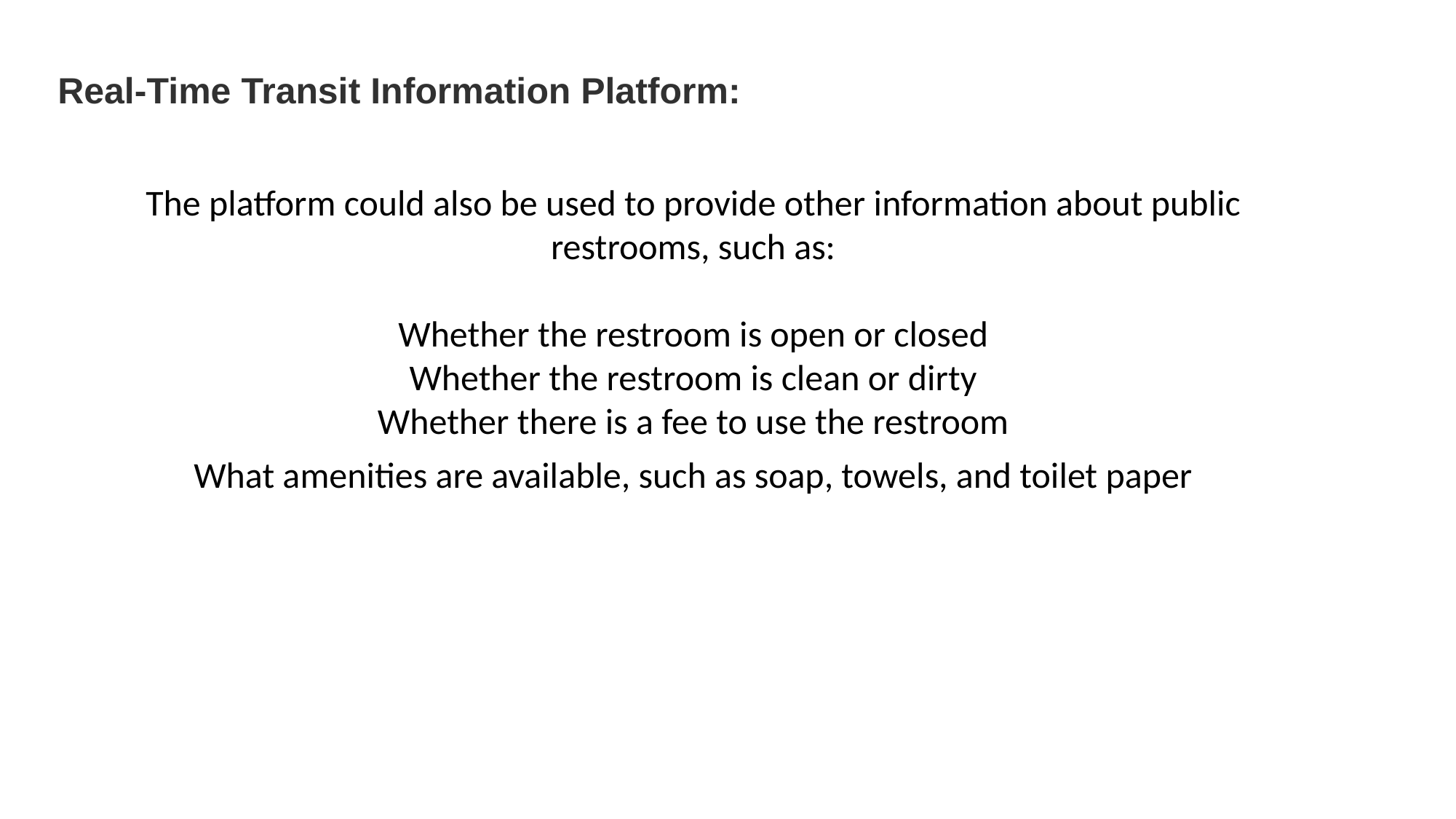

# Real-Time Transit Information Platform:
The platform could also be used to provide other information about public restrooms, such as:

Whether the restroom is open or closed
Whether the restroom is clean or dirty
Whether there is a fee to use the restroom
What amenities are available, such as soap, towels, and toilet paper